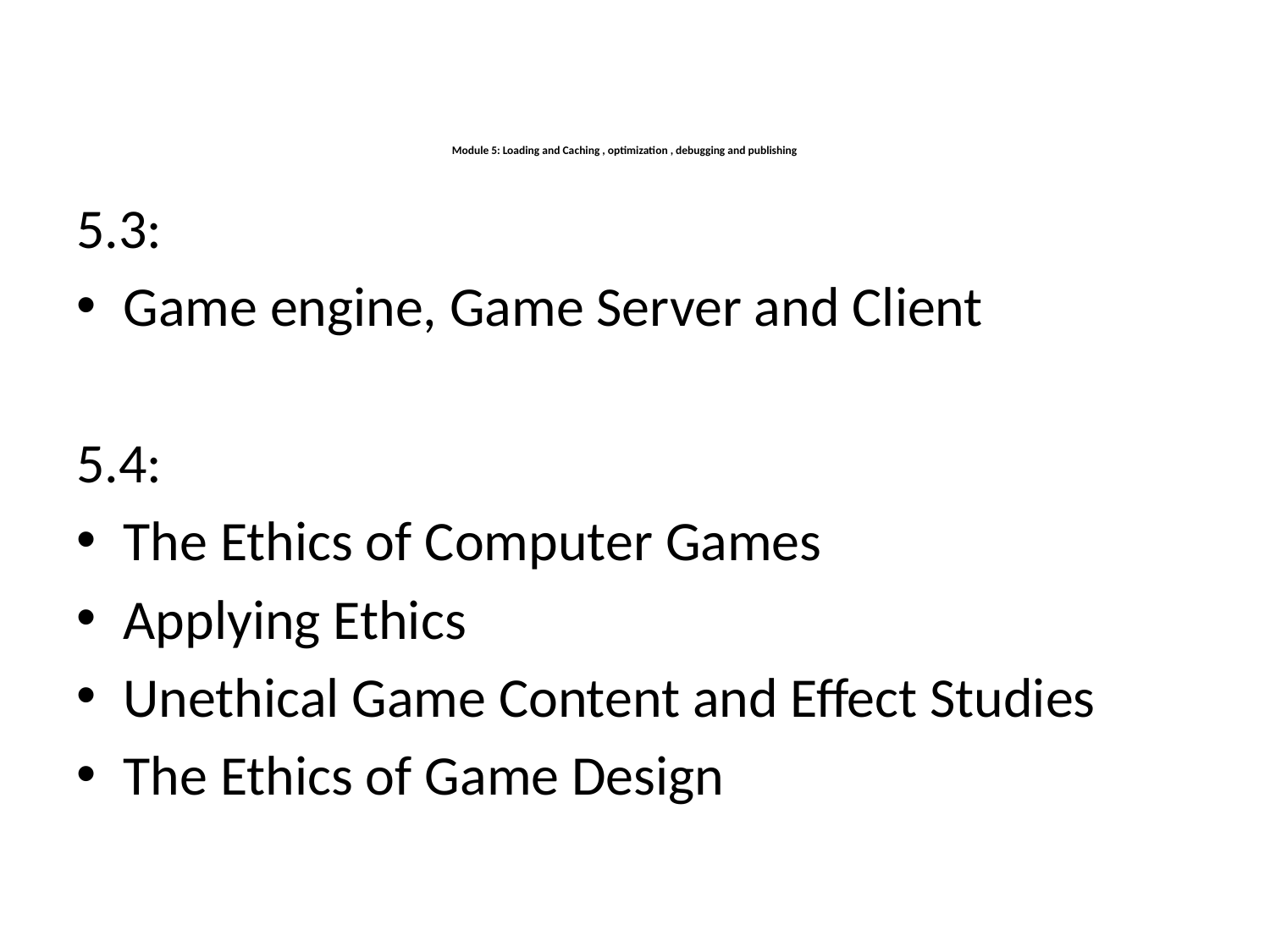

# Module 5: Loading and Caching , optimization , debugging and publishing
5.3:
Game engine, Game Server and Client

5.4:
The Ethics of Computer Games
Applying Ethics
Unethical Game Content and Effect Studies
The Ethics of Game Design